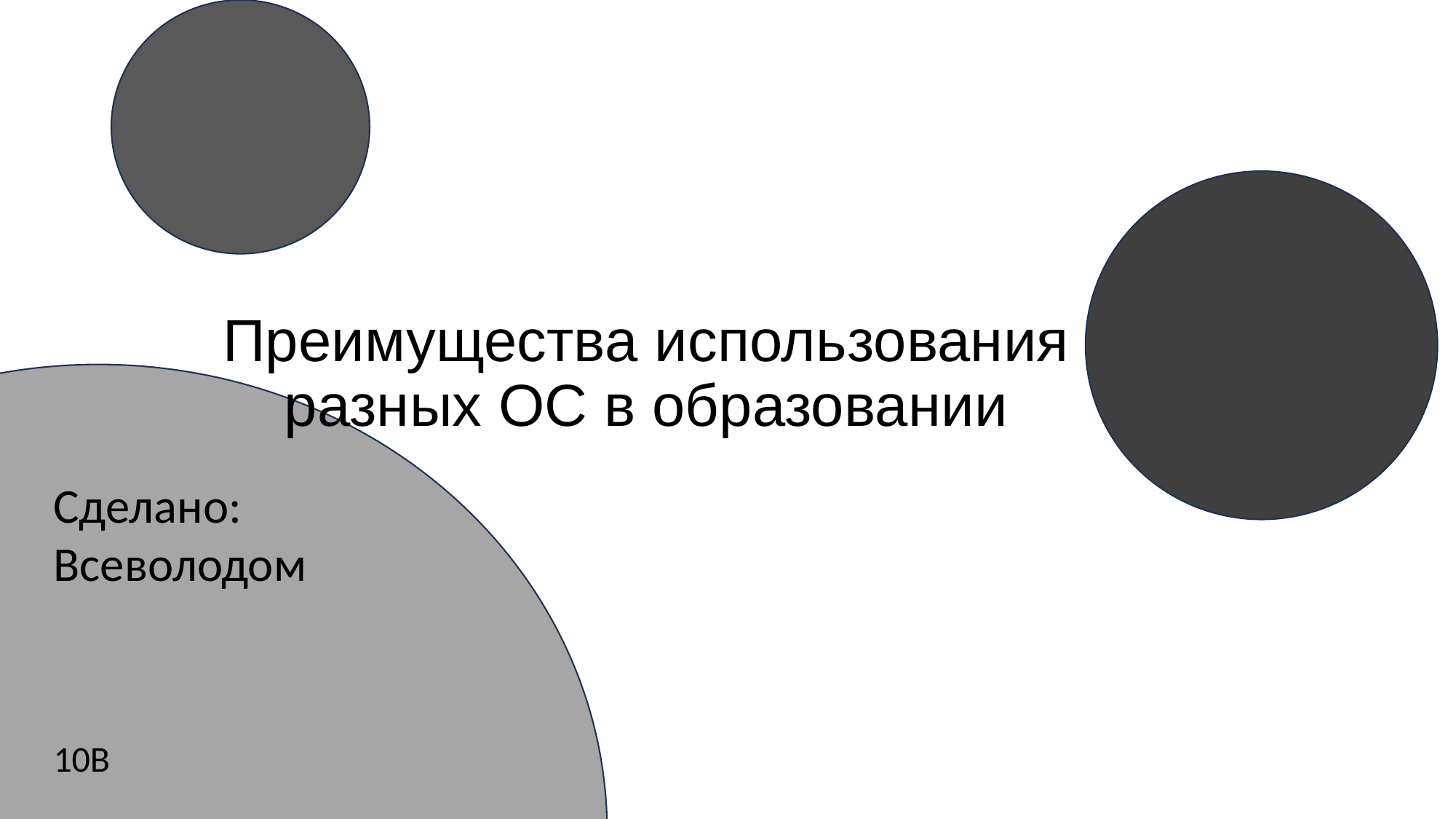

Преимущества использования разных OC в образовании

Сделано: Всеволодом
10В